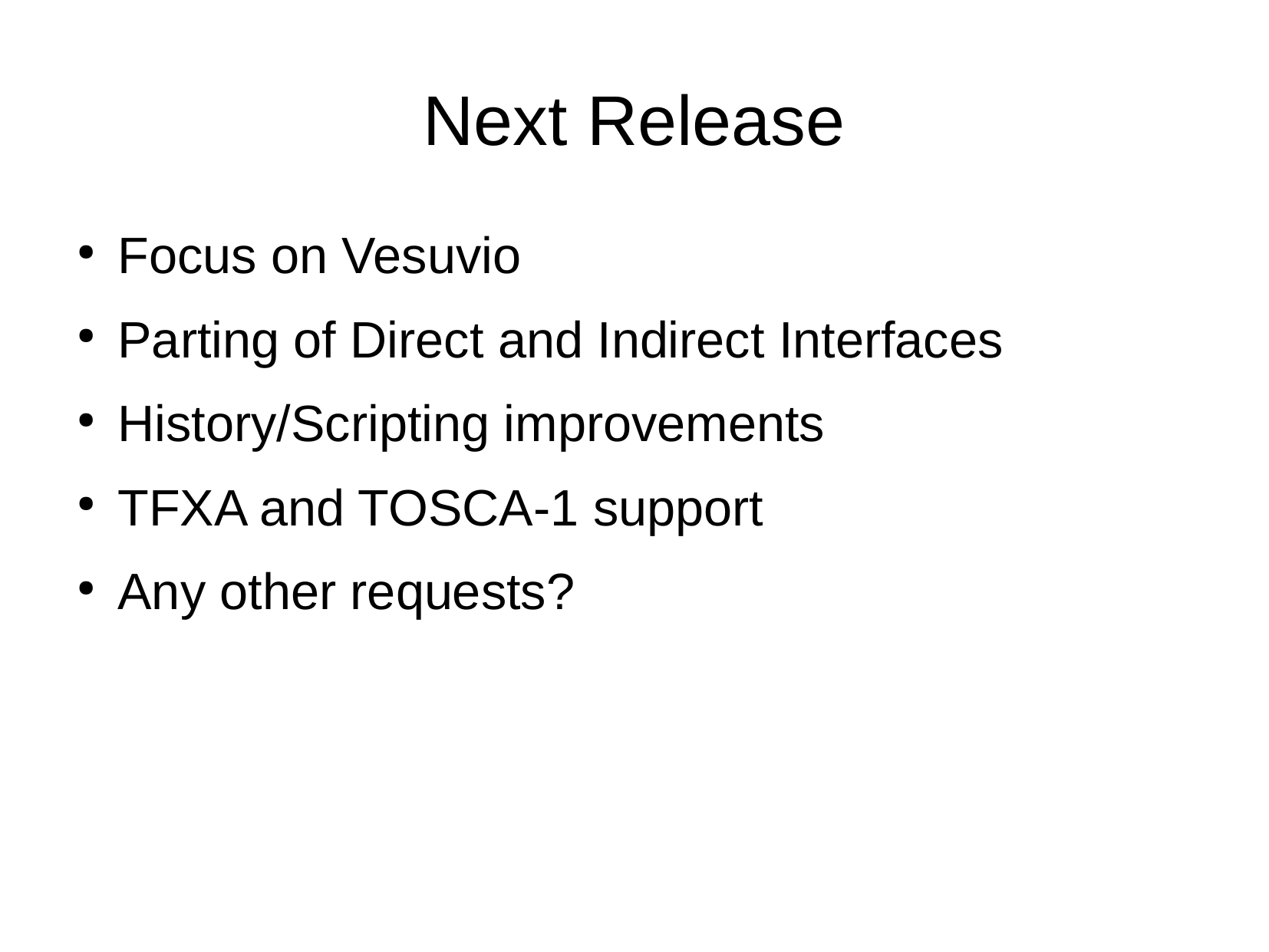

Next Release
Focus on Vesuvio
Parting of Direct and Indirect Interfaces
History/Scripting improvements
TFXA and TOSCA-1 support
Any other requests?